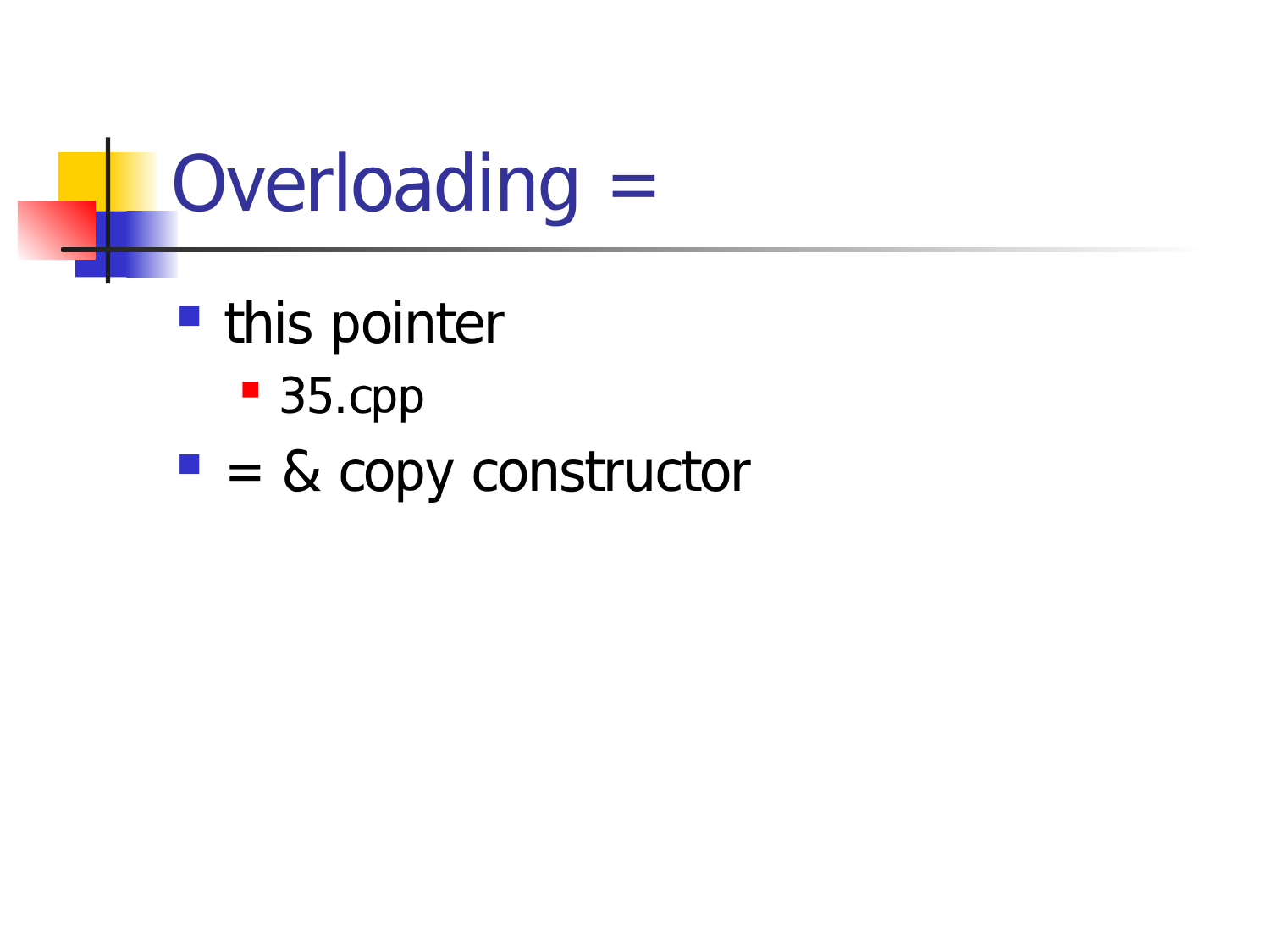

# Overloading =
this pointer
35.cpp
= & copy constructor